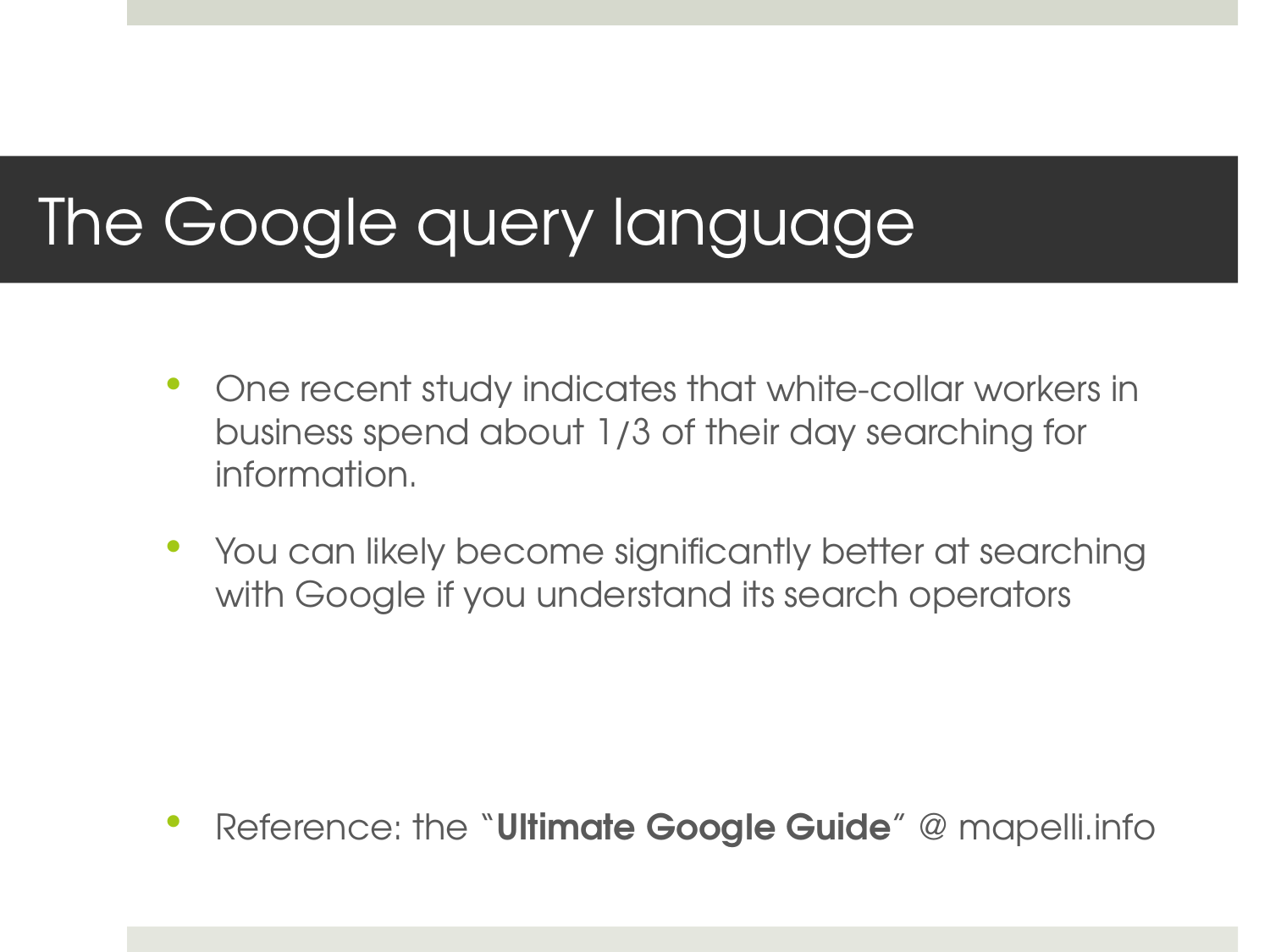

# The Google query language
One recent study indicates that white-collar workers in business spend about 1/3 of their day searching for information.
You can likely become significantly better at searching with Google if you understand its search operators

Reference: the “Ultimate Google Guide” @ mapelli.info